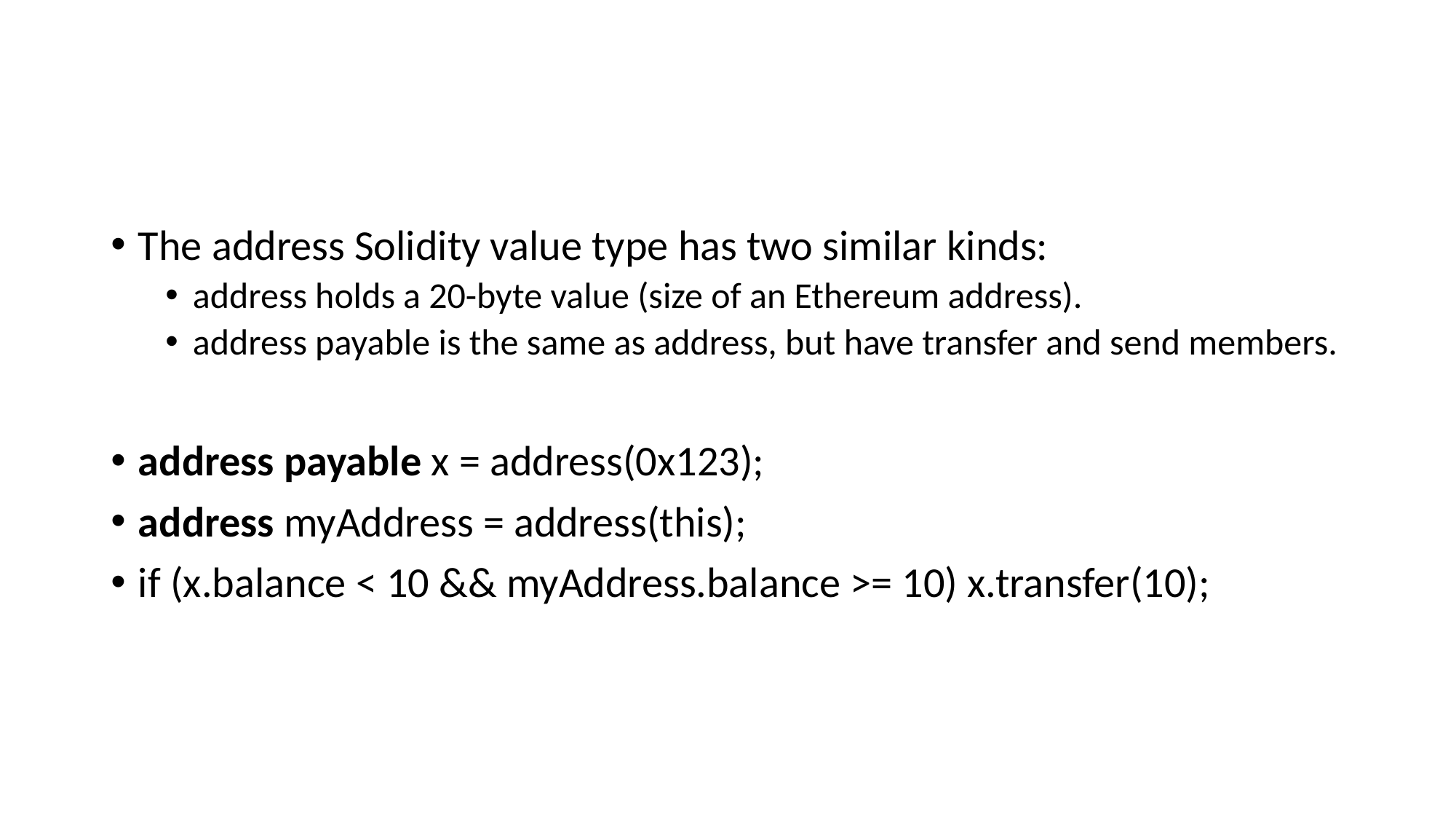

#
The address Solidity value type has two similar kinds:
address holds a 20-byte value (size of an Ethereum address).
address payable is the same as address, but have transfer and send members.

address payable x = address(0x123);
address myAddress = address(this);
if (x.balance < 10 && myAddress.balance >= 10) x.transfer(10);